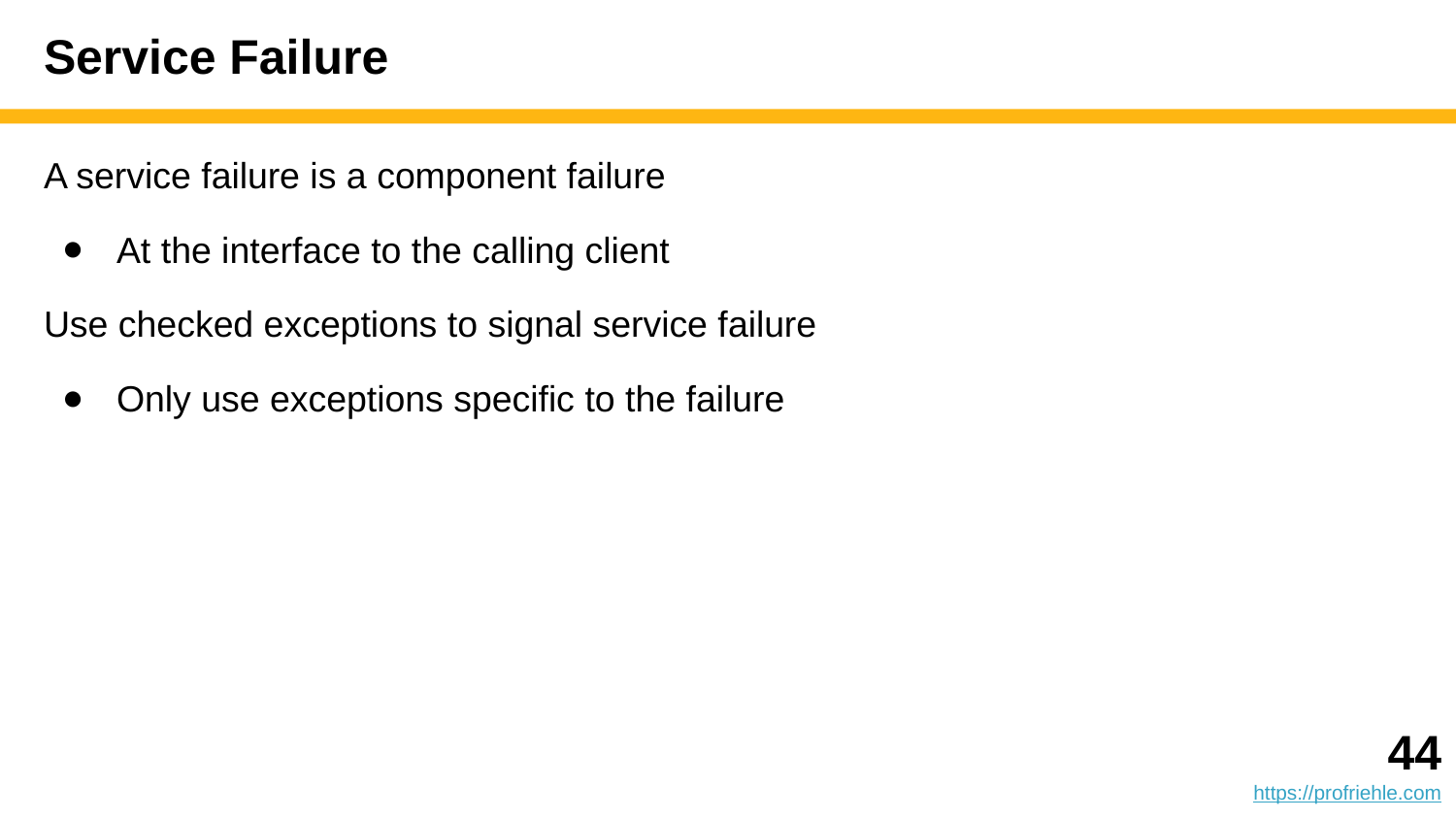

# Service Failure
A service failure is a component failure
At the interface to the calling client
Use checked exceptions to signal service failure
Only use exceptions specific to the failure
44
https://profriehle.com